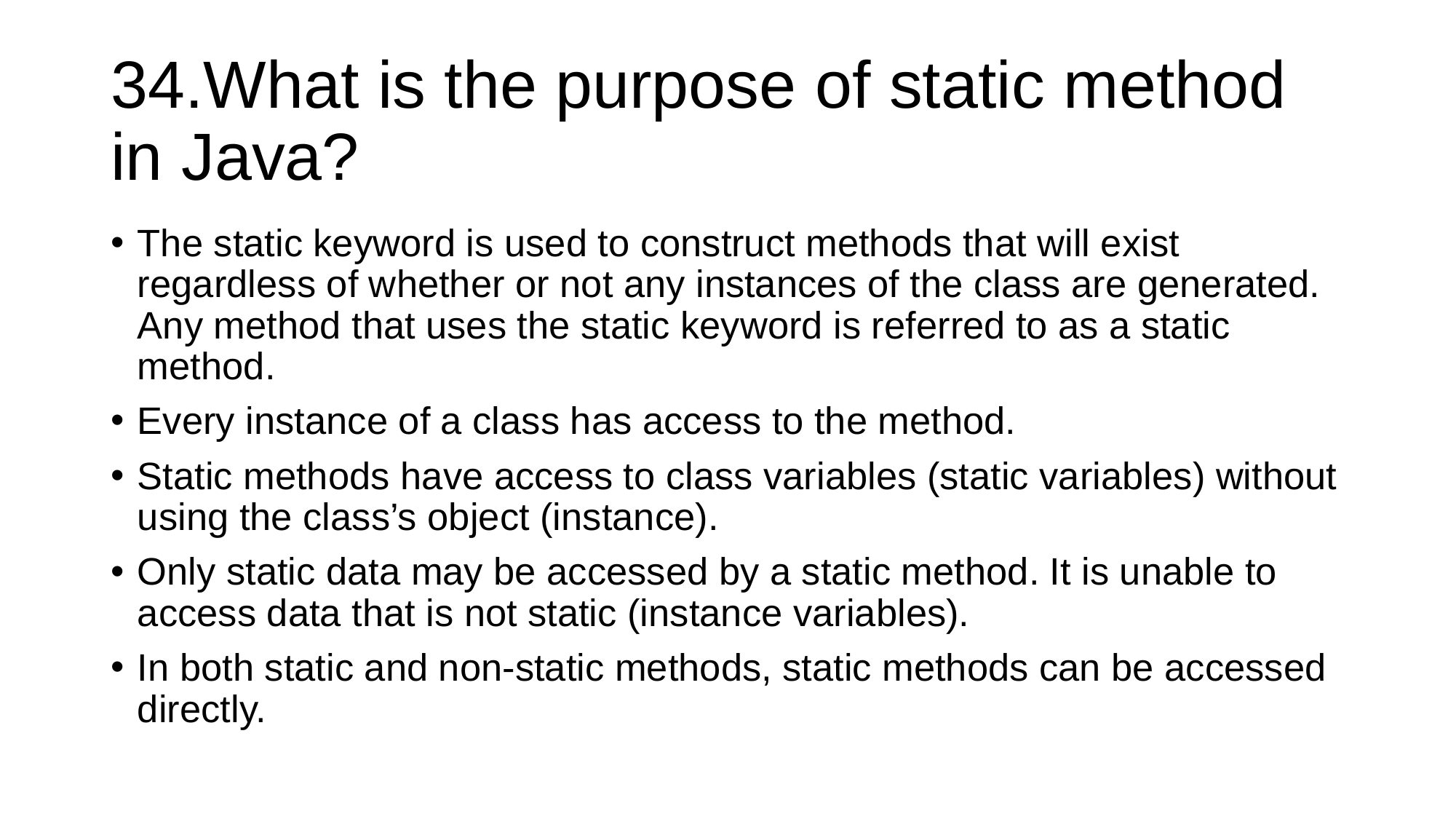

# 34.What is the purpose of static method in Java?
The static keyword is used to construct methods that will exist regardless of whether or not any instances of the class are generated. Any method that uses the static keyword is referred to as a static method.
Every instance of a class has access to the method.
Static methods have access to class variables (static variables) without using the class’s object (instance).
Only static data may be accessed by a static method. It is unable to access data that is not static (instance variables).
In both static and non-static methods, static methods can be accessed directly.